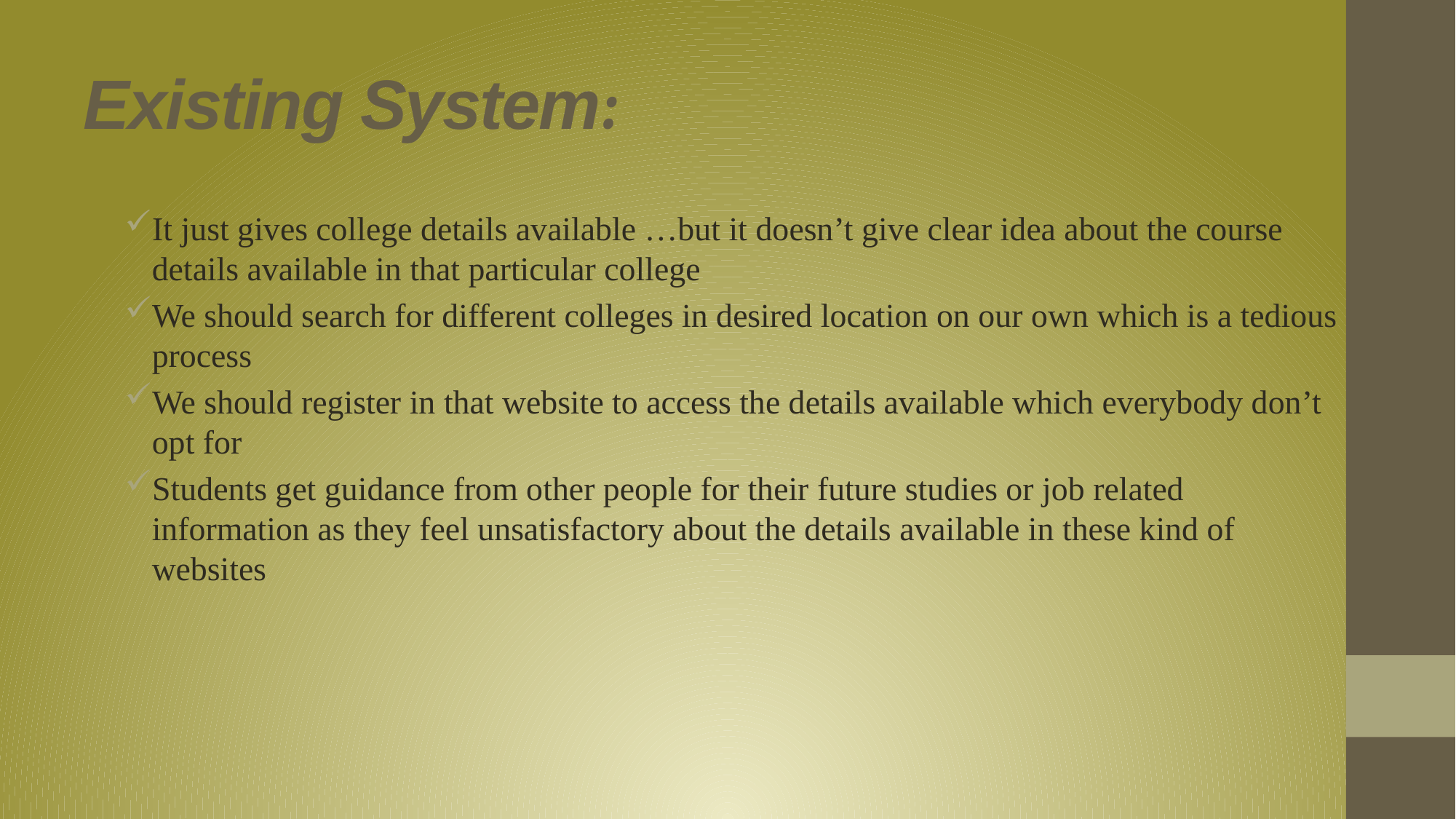

# Existing System:
It just gives college details available …but it doesn’t give clear idea about the course details available in that particular college
We should search for different colleges in desired location on our own which is a tedious process
We should register in that website to access the details available which everybody don’t opt for
Students get guidance from other people for their future studies or job related information as they feel unsatisfactory about the details available in these kind of websites